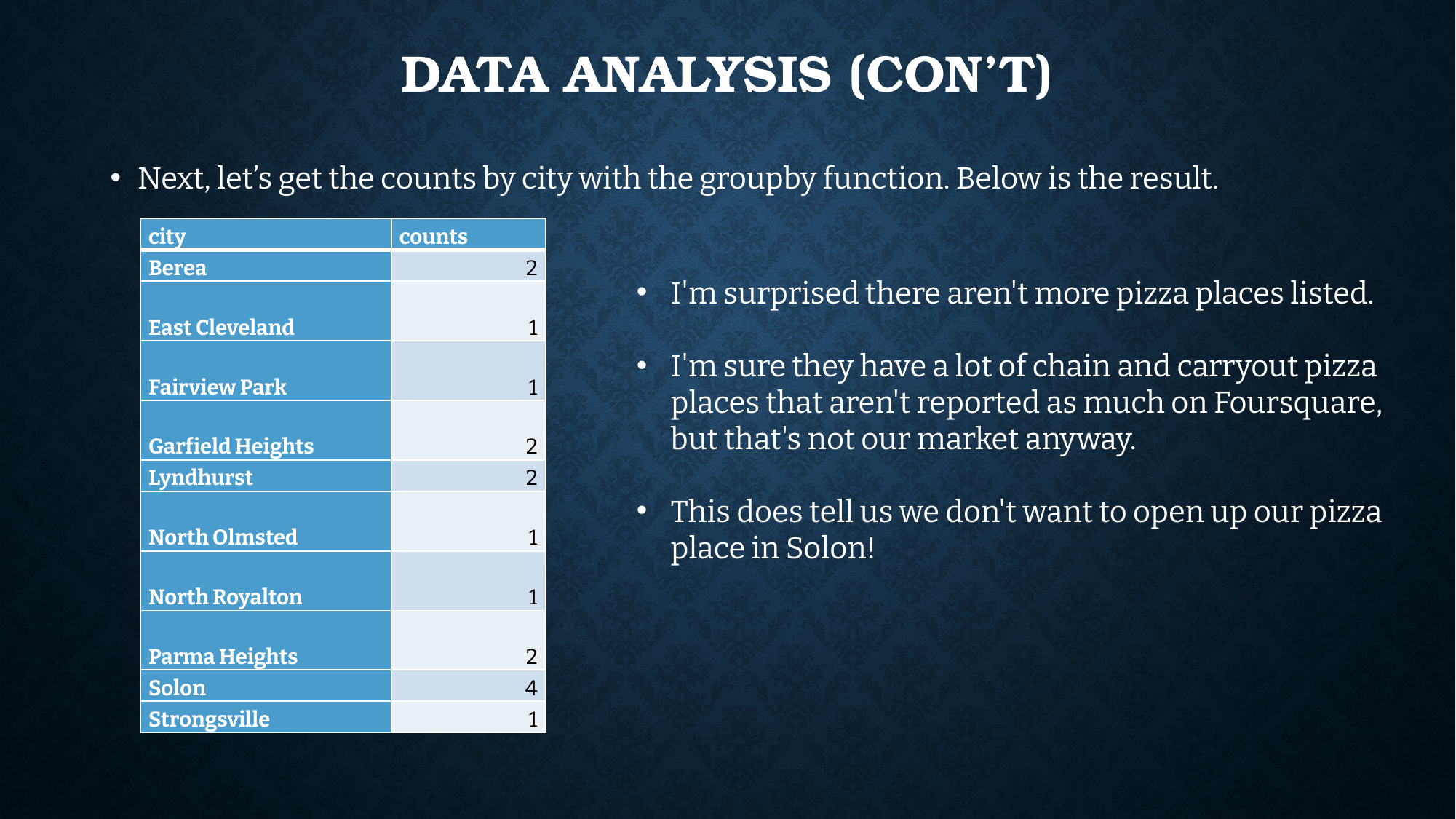

# Data Analysis (con’t)
Next, let’s get the counts by city with the groupby function. Below is the result.

| city | counts |
| --- | --- |
| Berea | 2 |
| East Cleveland | 1 |
| Fairview Park | 1 |
| Garfield Heights | 2 |
| Lyndhurst | 2 |
| North Olmsted | 1 |
| North Royalton | 1 |
| Parma Heights | 2 |
| Solon | 4 |
| Strongsville | 1 |
I'm surprised there aren't more pizza places listed.
I'm sure they have a lot of chain and carryout pizza places that aren't reported as much on Foursquare, but that's not our market anyway.
This does tell us we don't want to open up our pizza place in Solon!